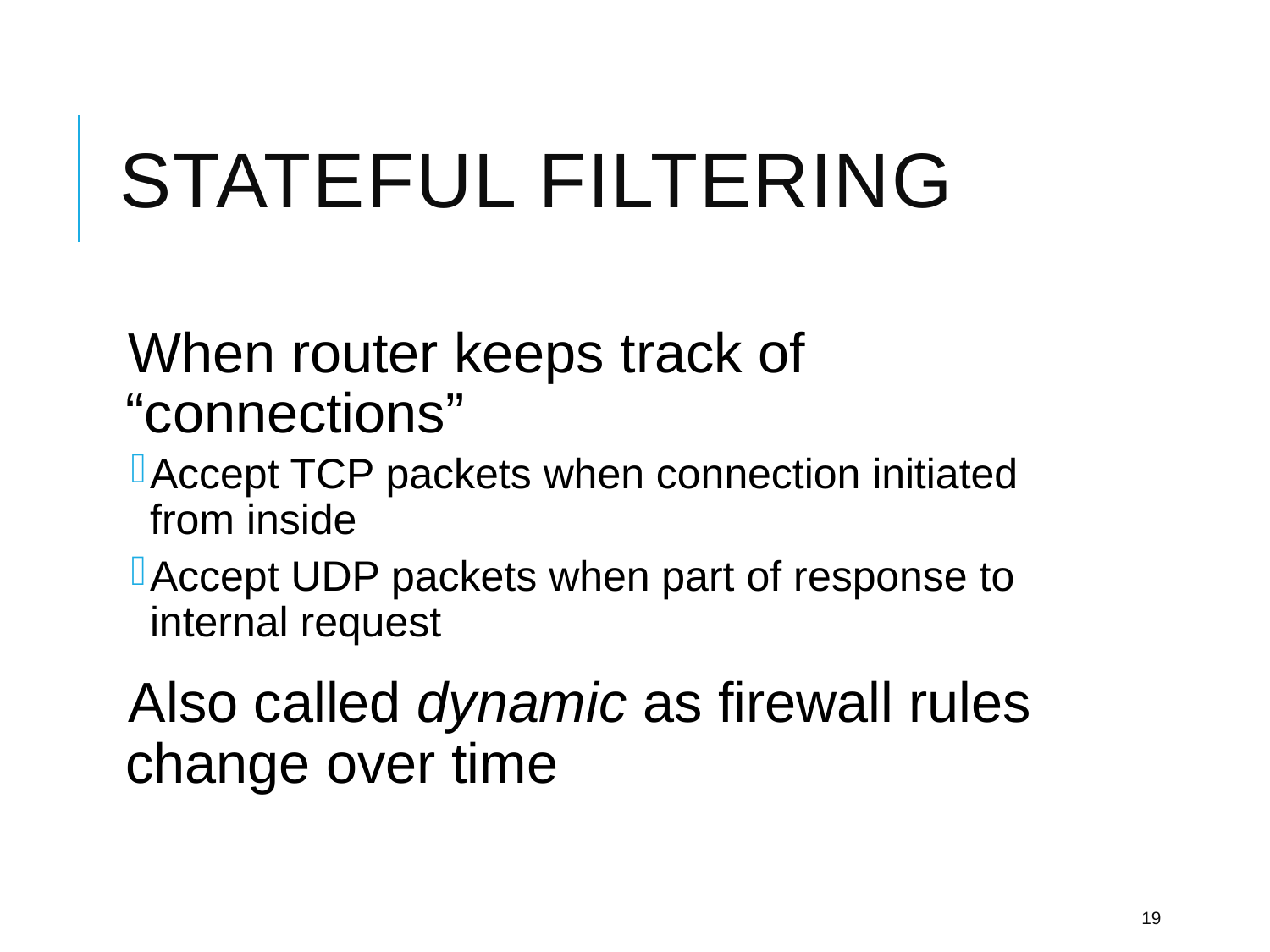

# Stateful Filtering
When router keeps track of “connections”
Accept TCP packets when connection initiated from inside
Accept UDP packets when part of response to internal request
Also called dynamic as firewall rules change over time
19